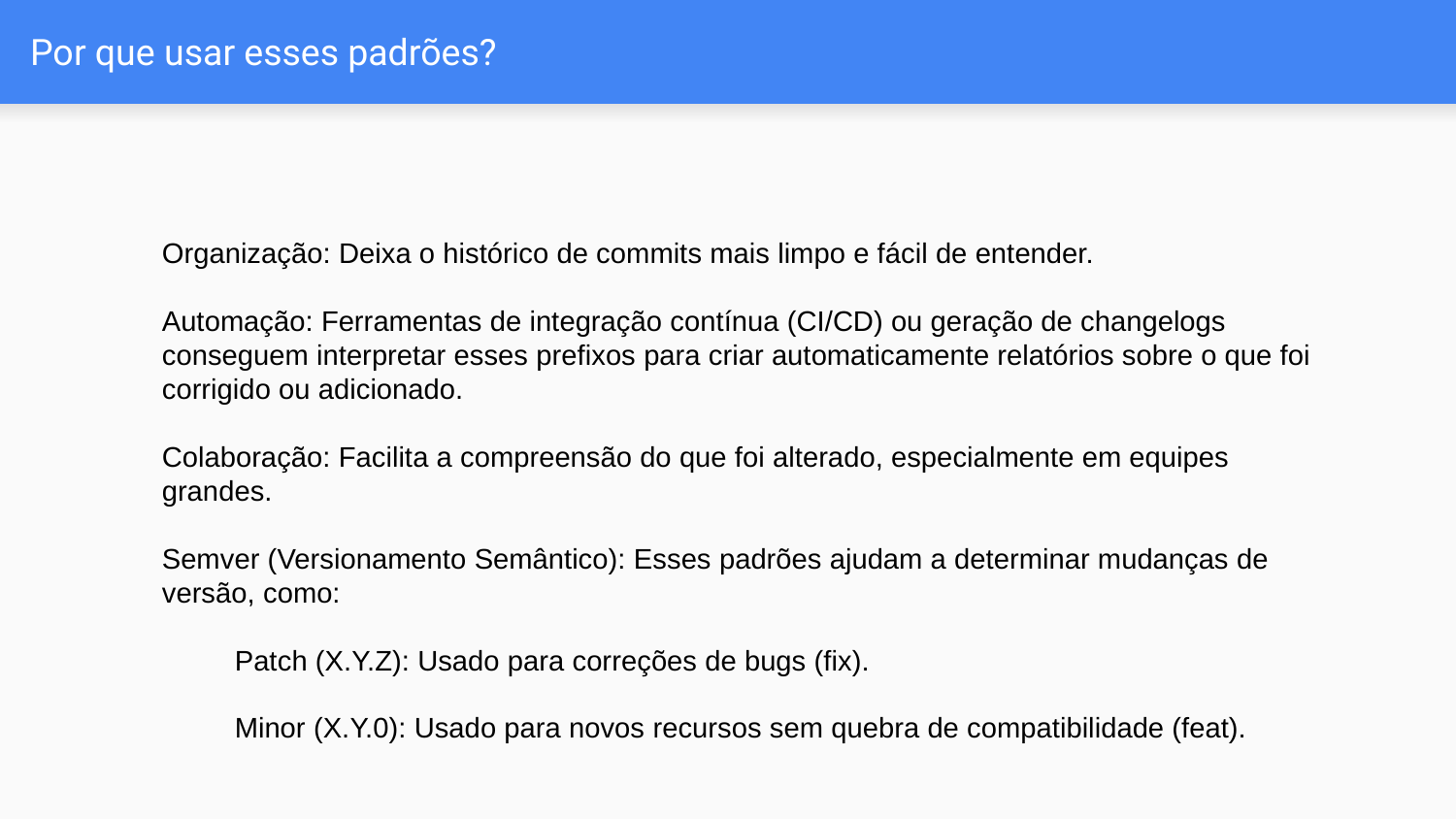

# Por que usar esses padrões?
Organização: Deixa o histórico de commits mais limpo e fácil de entender.

Automação: Ferramentas de integração contínua (CI/CD) ou geração de changelogs conseguem interpretar esses prefixos para criar automaticamente relatórios sobre o que foi corrigido ou adicionado.

Colaboração: Facilita a compreensão do que foi alterado, especialmente em equipes grandes.

Semver (Versionamento Semântico): Esses padrões ajudam a determinar mudanças de versão, como:

Patch (X.Y.Z): Usado para correções de bugs (fix).

Minor (X.Y.0): Usado para novos recursos sem quebra de compatibilidade (feat).